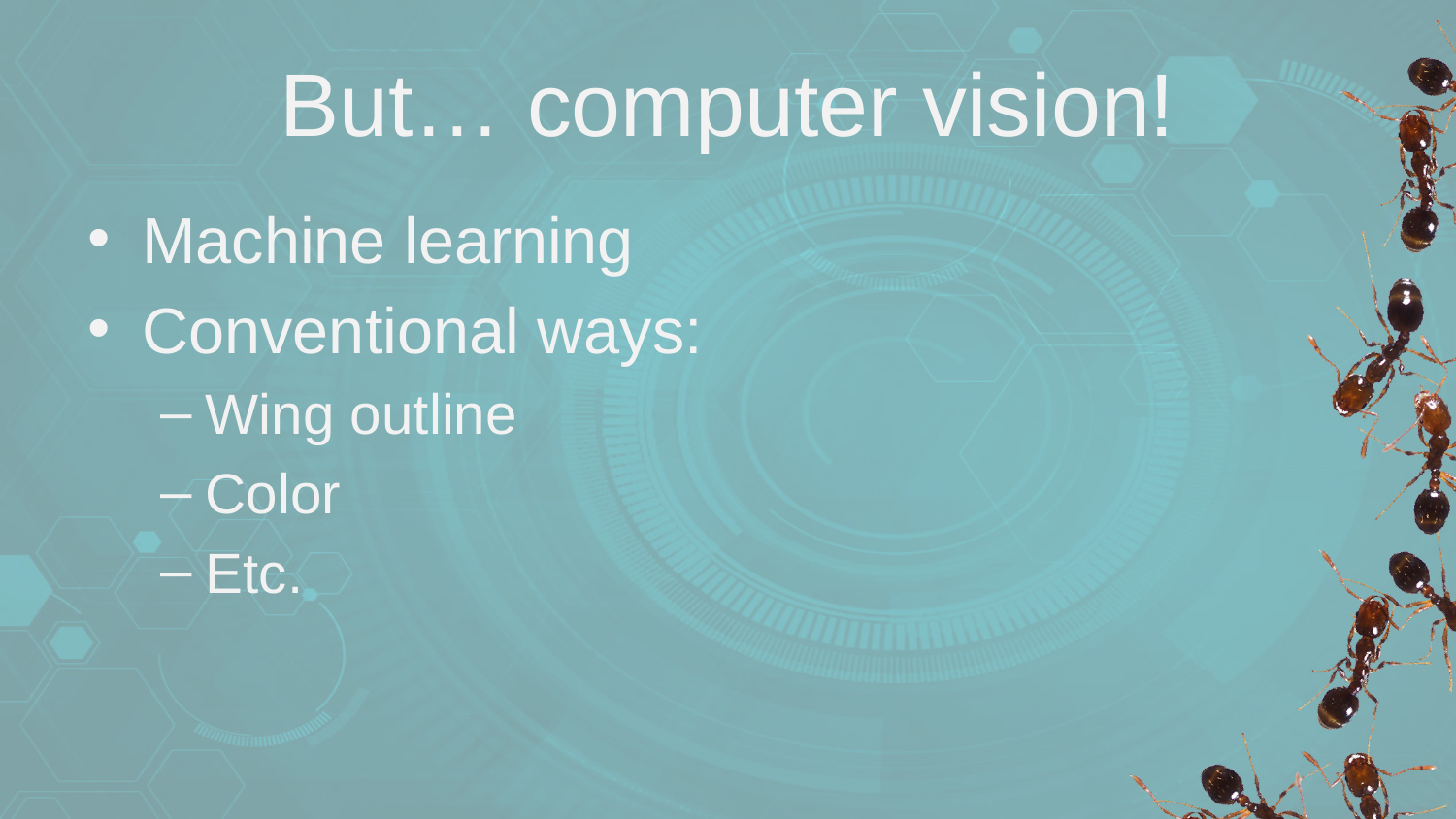

# But… computer vision!
Machine learning
Conventional ways:
Wing outline
Color
Etc.